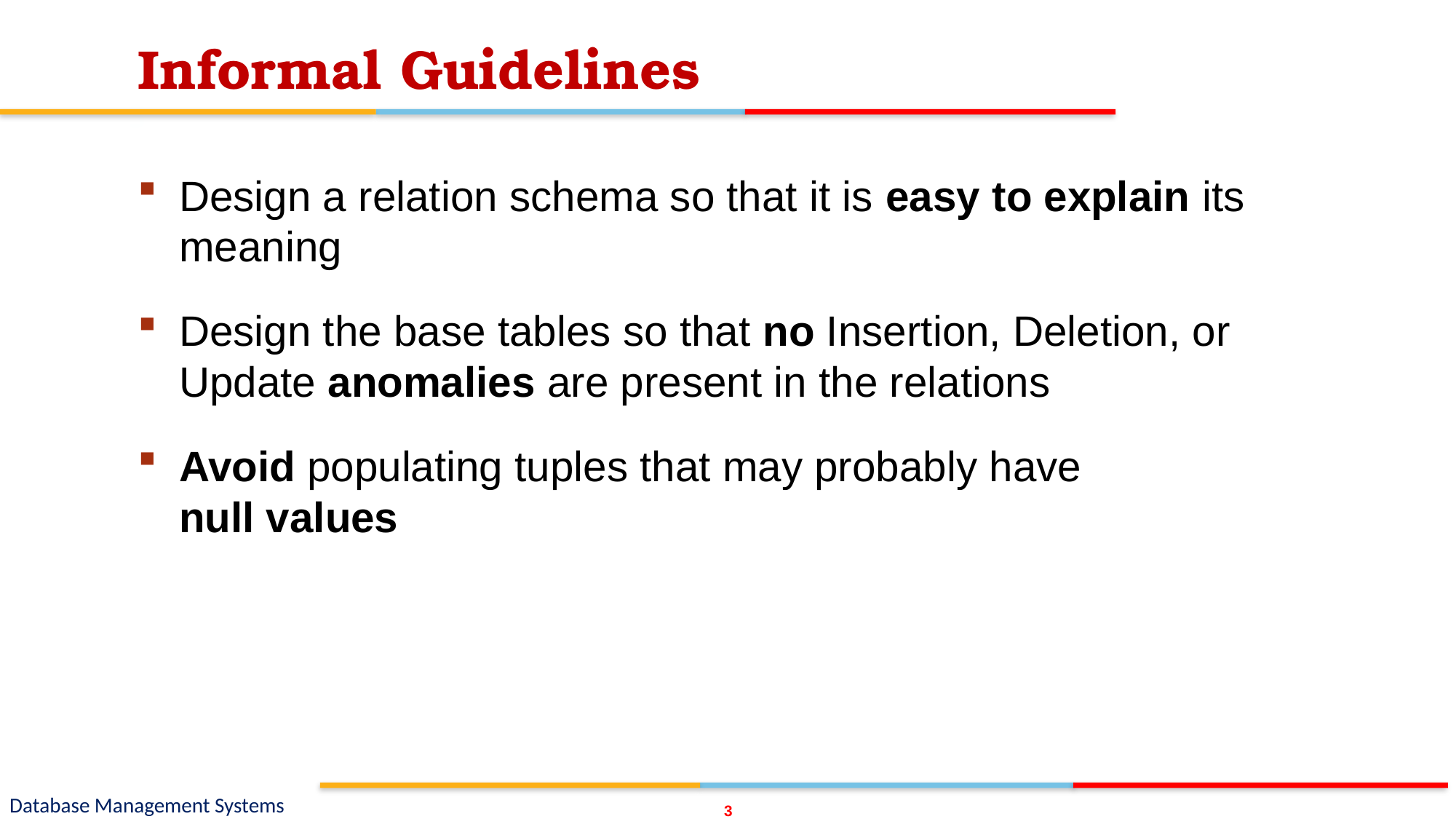

# Informal Guidelines
3
Design a relation schema so that it is easy to explain its meaning
Design the base tables so that no Insertion, Deletion, or Update anomalies are present in the relations
Avoid populating tuples that may probably have          null values